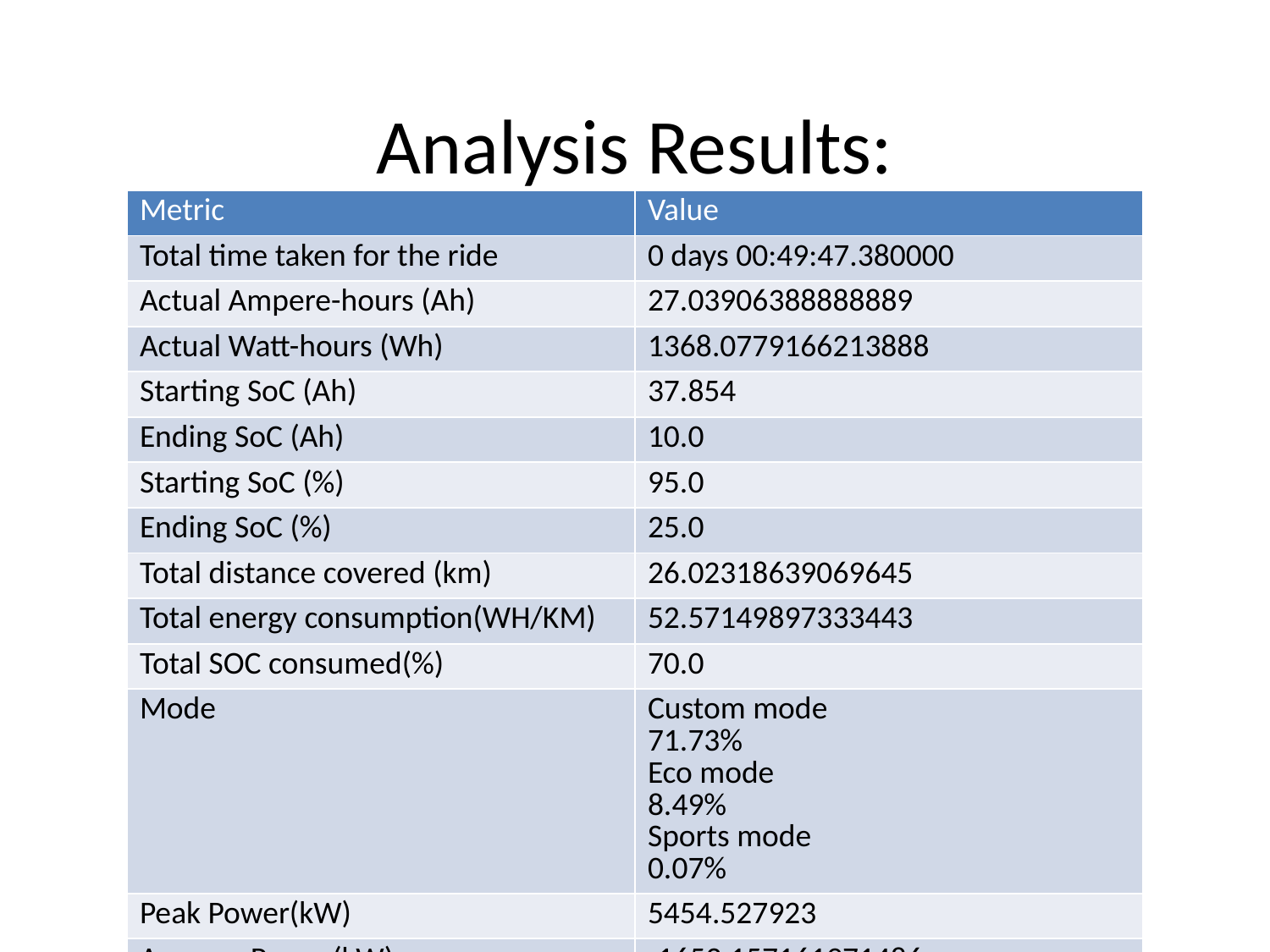

# Analysis Results:
| Metric | Value |
| --- | --- |
| Total time taken for the ride | 0 days 00:49:47.380000 |
| Actual Ampere-hours (Ah) | 27.03906388888889 |
| Actual Watt-hours (Wh) | 1368.0779166213888 |
| Starting SoC (Ah) | 37.854 |
| Ending SoC (Ah) | 10.0 |
| Starting SoC (%) | 95.0 |
| Ending SoC (%) | 25.0 |
| Total distance covered (km) | 26.02318639069645 |
| Total energy consumption(WH/KM) | 52.57149897333443 |
| Total SOC consumed(%) | 70.0 |
| Mode | Custom mode 71.73% Eco mode 8.49% Sports mode 0.07% |
| Peak Power(kW) | 5454.527923 |
| Average Power(kW) | -1652.157161971486 |